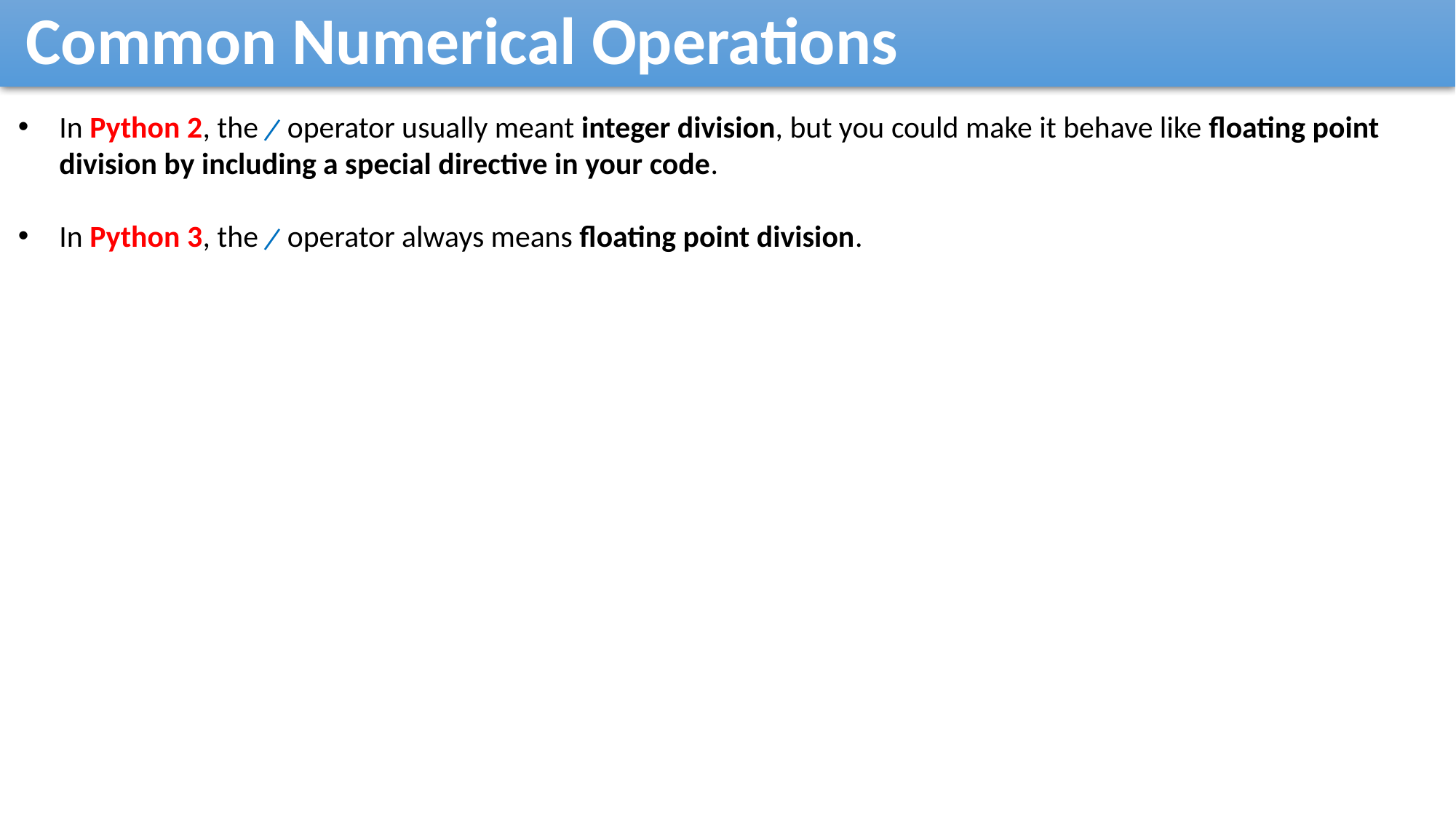

Common Numerical Operations
In Python 2, the / operator usually meant integer division, but you could make it behave like floating point division by including a special directive in your code.

In Python 3, the / operator always means floating point division.